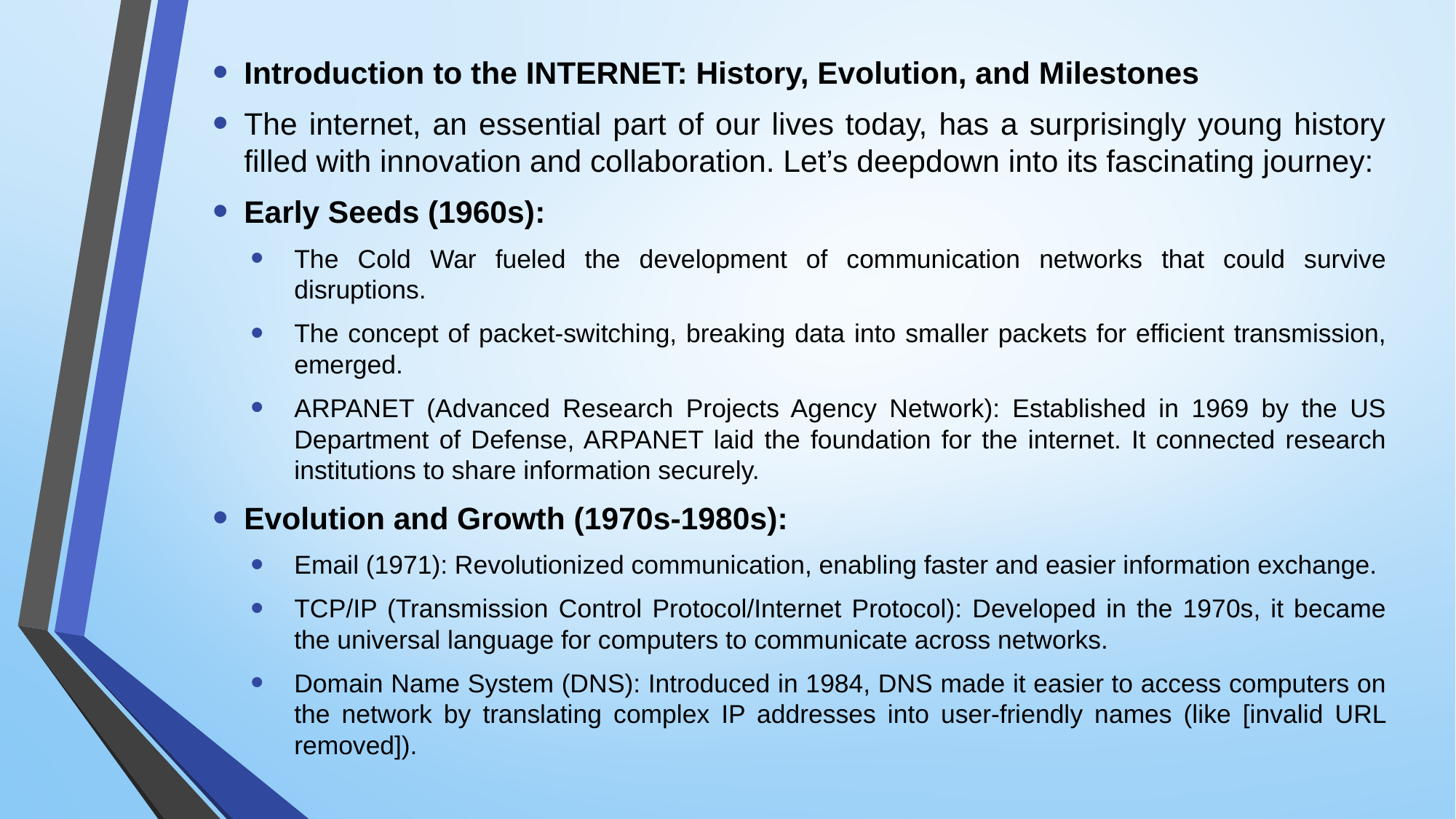

Introduction to the INTERNET: History, Evolution, and Milestones
The internet, an essential part of our lives today, has a surprisingly young history filled with innovation and collaboration. Let’s deepdown into its fascinating journey:
Early Seeds (1960s):
The Cold War fueled the development of communication networks that could survive disruptions.
The concept of packet-switching, breaking data into smaller packets for efficient transmission, emerged.
ARPANET (Advanced Research Projects Agency Network): Established in 1969 by the US Department of Defense, ARPANET laid the foundation for the internet. It connected research institutions to share information securely.
Evolution and Growth (1970s-1980s):
Email (1971): Revolutionized communication, enabling faster and easier information exchange.
TCP/IP (Transmission Control Protocol/Internet Protocol): Developed in the 1970s, it became the universal language for computers to communicate across networks.
Domain Name System (DNS): Introduced in 1984, DNS made it easier to access computers on the network by translating complex IP addresses into user-friendly names (like [invalid URL removed]).